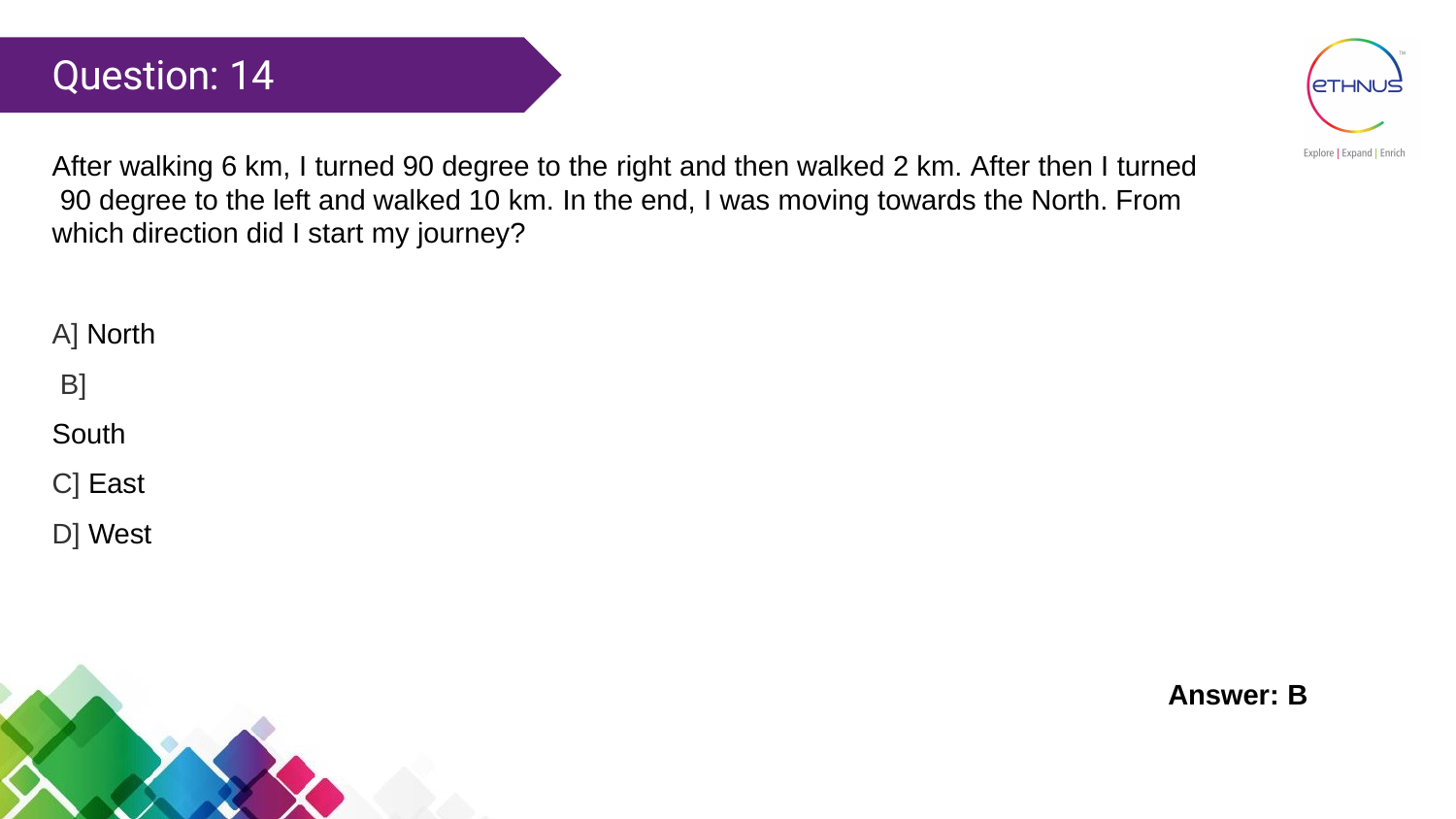

# Question: 14
After walking 6 km, I turned 90 degree to the right and then walked 2 km. After then I turned  90 degree to the left and walked 10 km. In the end, I was moving towards the North. From  which direction did I start my journey?

A] North  B] South  C] East  D] West
Answer: B